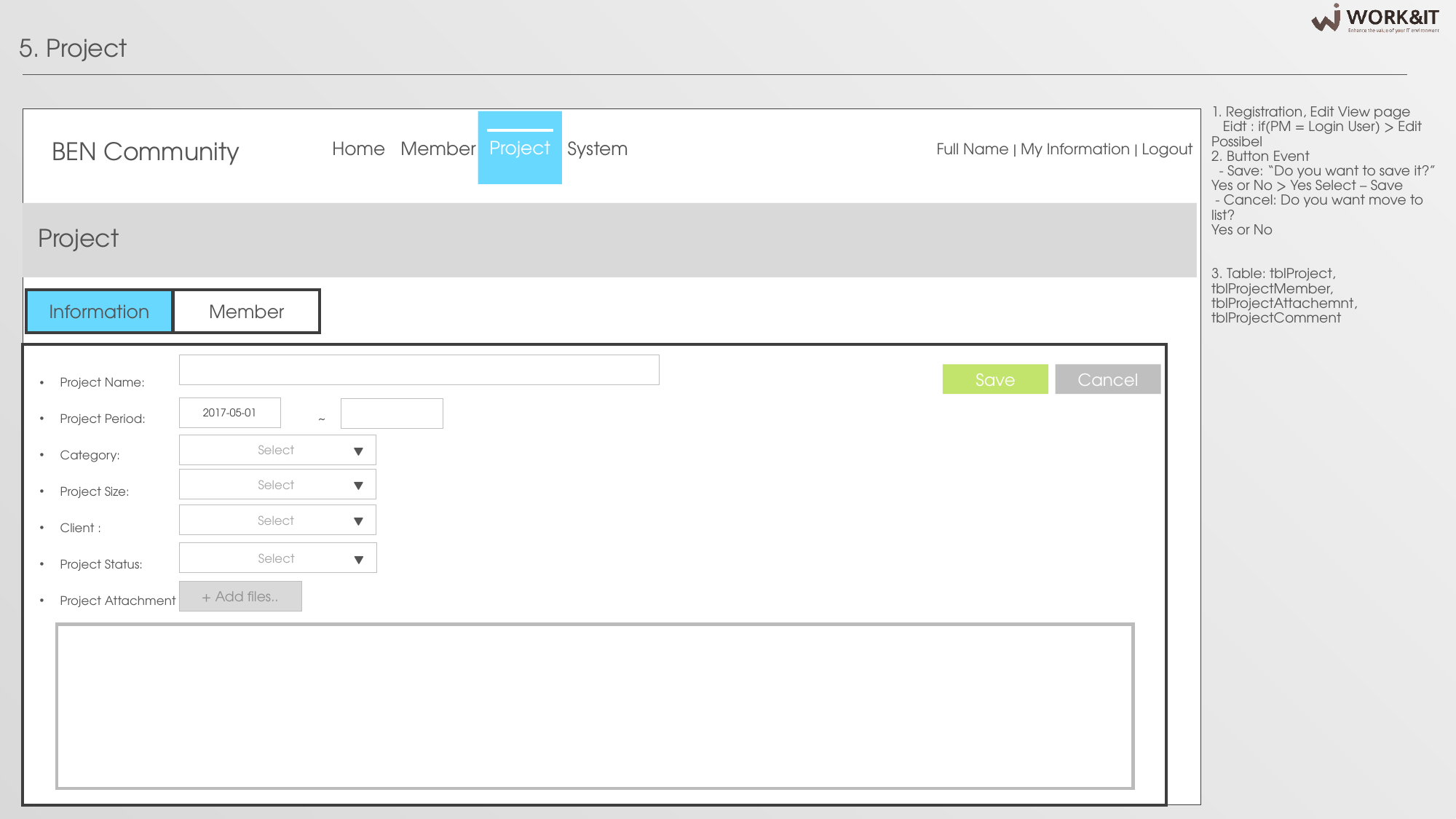

5. Project
1. Registration, Edit View page
   Eidt : if(PM = Login User) > Edit Possibel
2. Button Event
  - Save: “Do you want to save it?” Yes or No > Yes Select – Save
 - Cancel: Do you want move to list?
Yes or No

3. Table: tblProject, tblProjectMember, tblProjectAttachemnt, tblProjectComment

Project
Home   Member   Project   System
Full Name | My Information | Logout
BEN Community

Project
Project
Information
Member

Project Name:
Project Period:                                                  ~
Category:
Project Size:
Client :
Project Status:
Project Attachment

Save
Cancel
2017-05-01

▼
Select

▼
Select

▼
Select

▼
Select
+ Add files..